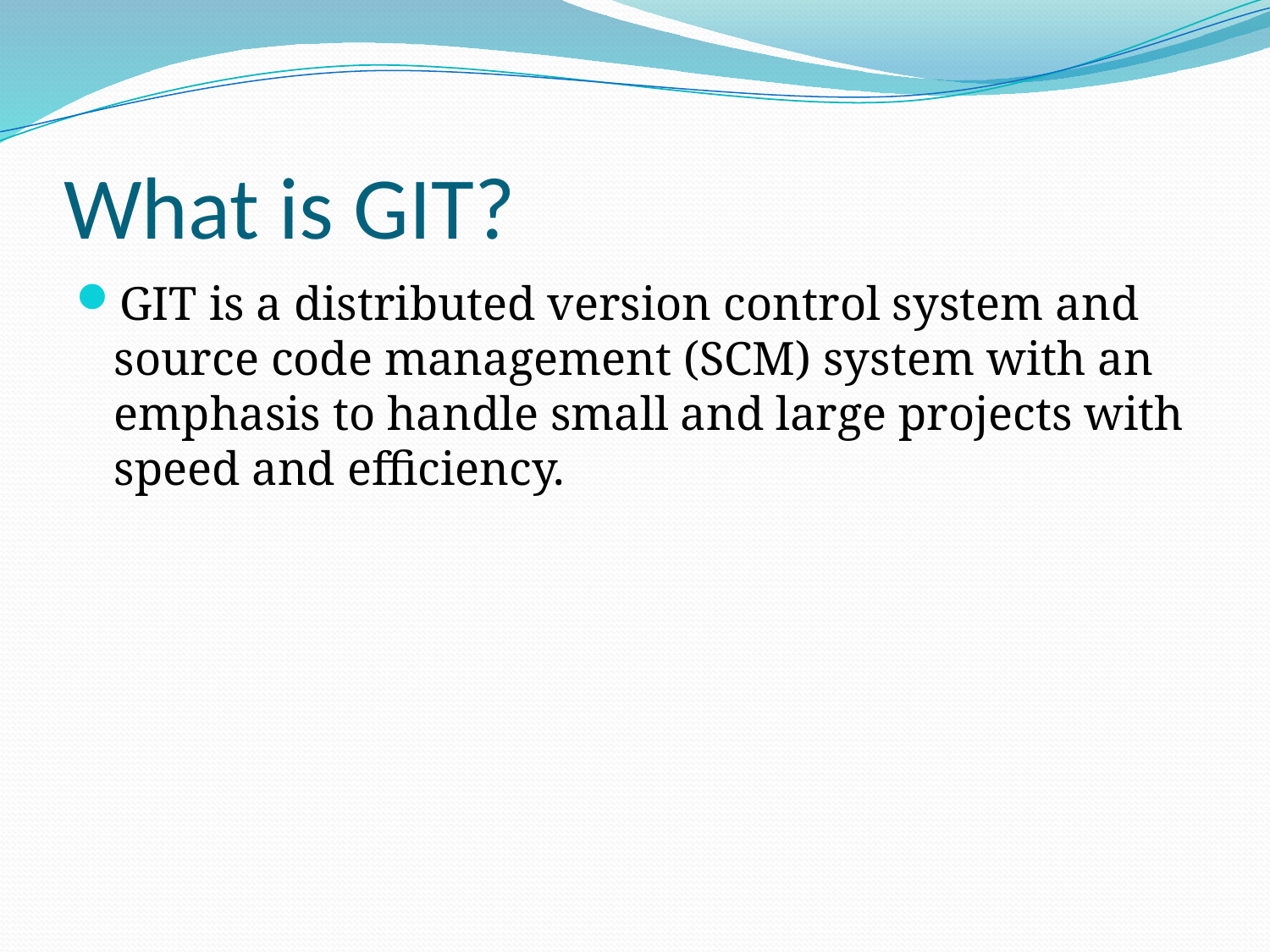

# What is GIT?
GIT is a distributed version control system and source code management (SCM) system with an emphasis to handle small and large projects with speed and efficiency.